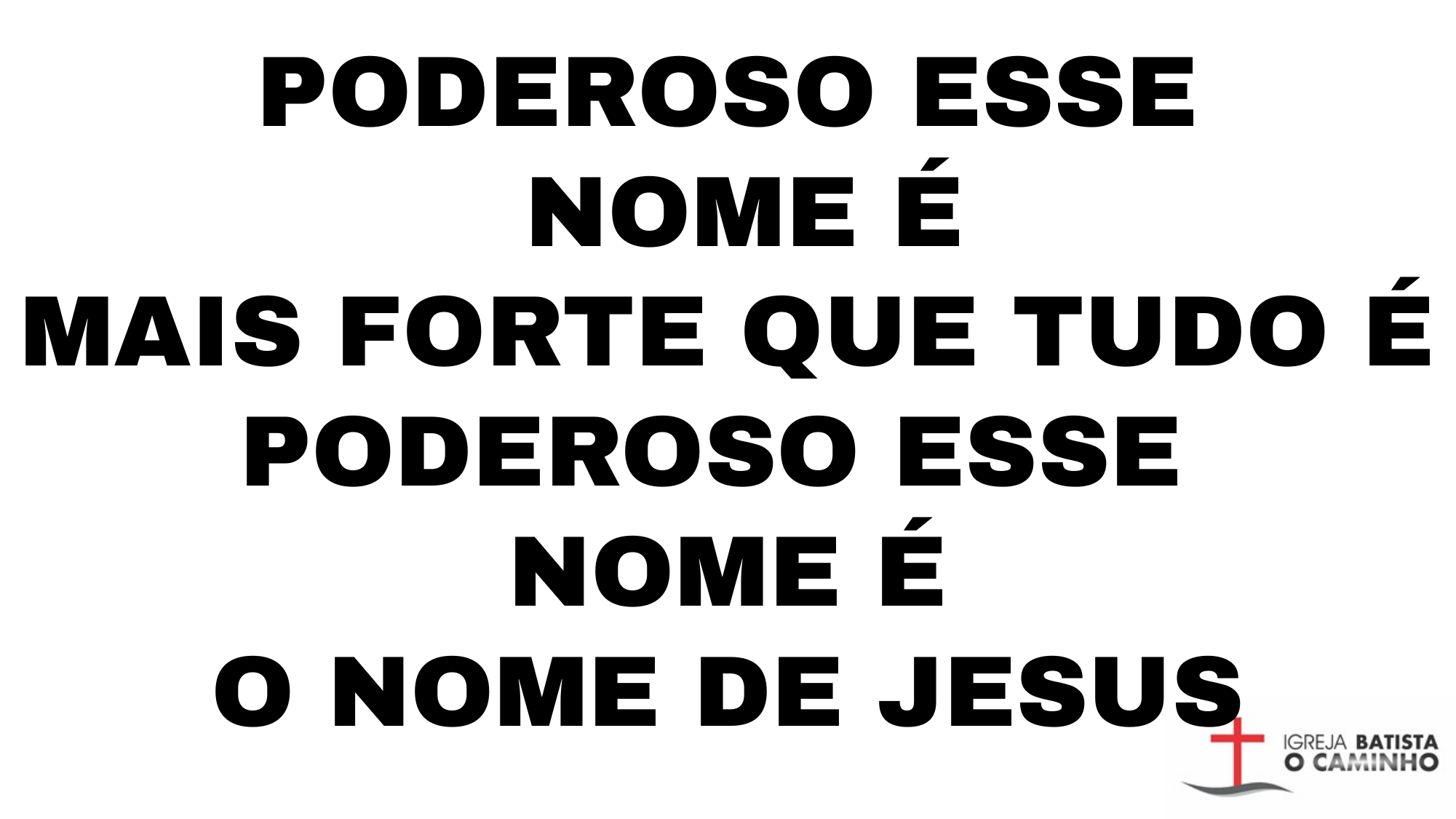

PODEROSO ESSE
 NOME É
MAIS FORTE QUE TUDO É
PODEROSO ESSE
NOME É
O NOME DE JESUS